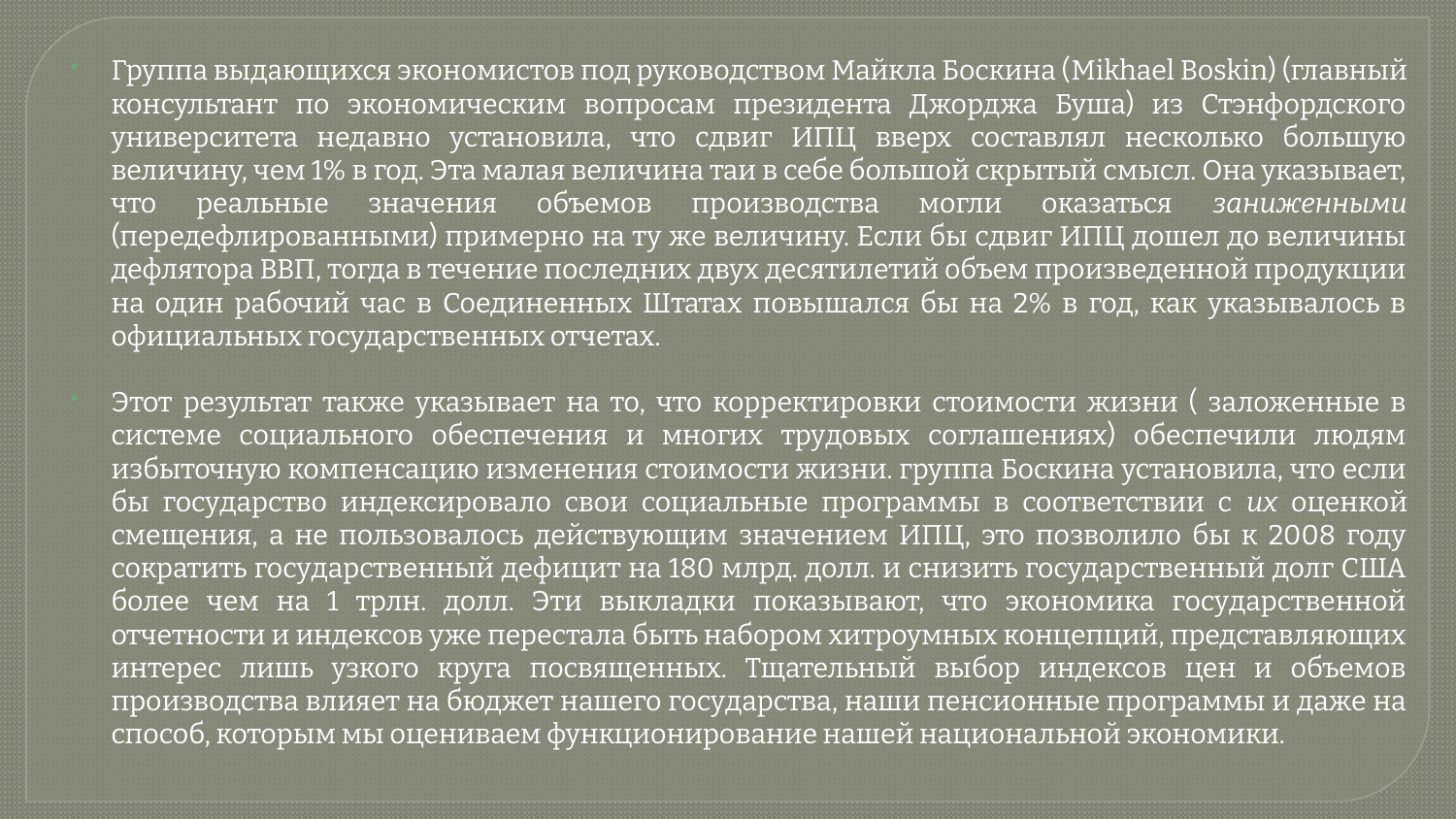

Группа выдающихся экономистов под руководством Майкла Боскина (Mikhael Boskin) (главный консультант по экономическим вопросам президента Джорджа Буша) из Стэнфордского университета недавно установила, что сдвиг ИПЦ вверх составлял несколько большую величину, чем 1% в год. Эта малая величина таи в себе большой скрытый смысл. Она указывает, что реальные значения объемов производства могли оказаться заниженными (передефлированными) примерно на ту же величину. Если бы сдвиг ИПЦ дошел до величины дефлятора ВВП, тогда в течение последних двух десятилетий объем произведенной продукции на один рабочий час в Соединенных Штатах повышался бы на 2% в год, как указывалось в официальных государственных отчетах.

Этот результат также указывает на то, что корректировки стоимости жизни ( заложенные в системе социального обеспечения и многих трудовых соглашениях) обеспечили людям избыточную компенсацию изменения стоимости жизни. группа Боскина установила, что если бы государство индексировало свои социальные программы в соответствии с их оценкой смещения, а не пользовалось действующим значением ИПЦ, это позволило бы к 2008 году сократить государственный дефицит на 180 млрд. долл. и снизить государственный долг США более чем на 1 трлн. долл. Эти выкладки показывают, что экономика государственной отчетности и индексов уже перестала быть набором хитроумных концепций, представляющих интерес лишь узкого круга посвященных. Тщательный выбор индексов цен и объемов производства влияет на бюджет нашего государства, наши пенсионные программы и даже на способ, которым мы оцениваем функционирование нашей национальной экономики.